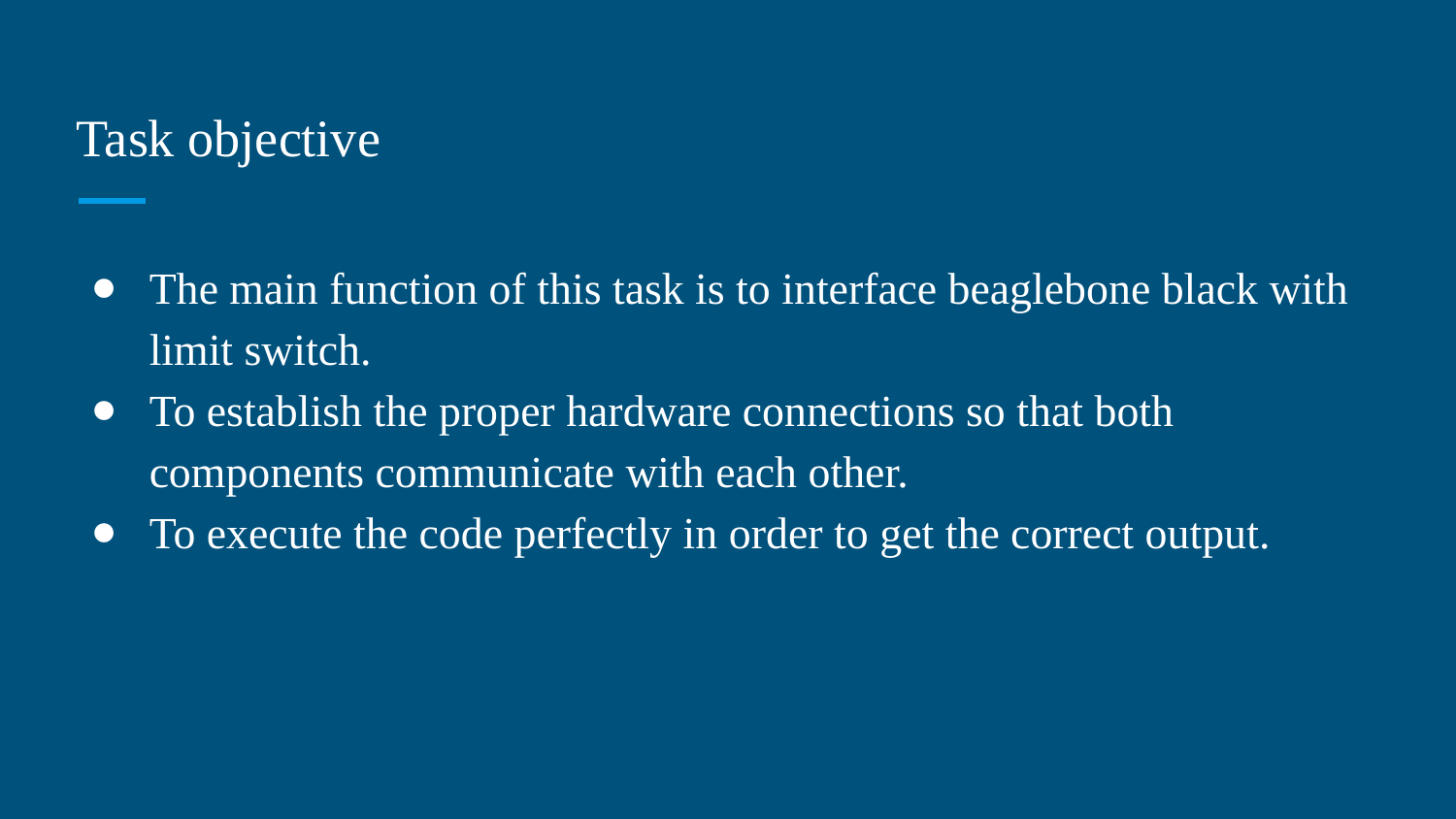

# Task objective
The main function of this task is to interface beaglebone black with limit switch.
To establish the proper hardware connections so that both components communicate with each other.
To execute the code perfectly in order to get the correct output.